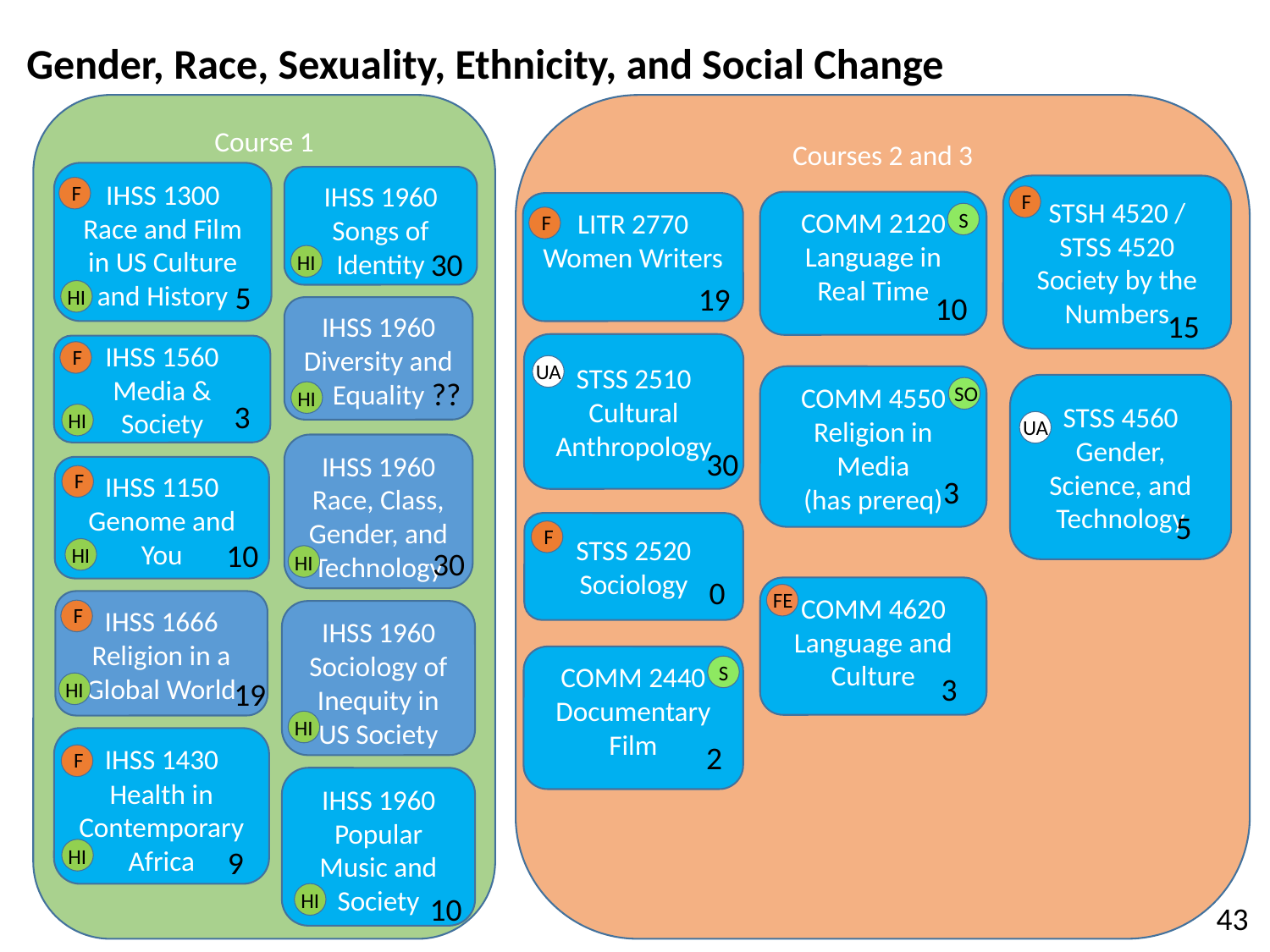

Gender, Race, Sexuality, Ethnicity, and Social Change
Courses 2 and 3
Course 1
IHSS 1300
Race and Film in US Culture and History
IHSS 1960
Songs of Identity
F

STSH 4520 / STSS 4520
Society by the Numbers
F

COMM 2120
Language in Real Time
LITR 2770
Women Writers
S

F

30
HI

5
19
HI

10
IHSS 1960
Diversity and Equality
15
STSS 2510
Cultural Anthropology
IHSS 1560
Media & Society
F

UA

COMM 4550
Religion in Media
(has prereq)
??
SO

STSS 4560
Gender, Science, and Technology
HI

3
HI

UA

IHSS 1960
Race, Class, Gender, and Technology
30
IHSS 1150
Genome and You
F

3
5
STSS 2520
Sociology
F

10
HI

30
HI

0
COMM 4620
Language and Culture
FE

IHSS 1666
Religion in a Global World
F

IHSS 1960
Sociology of Inequity in US Society
COMM 2440
Documentary Film
S

3
19
HI

HI

IHSS 1430
Health in Contemporary Africa
2
F

IHSS 1960
Popular Music and Society
HI

9
HI

10
43